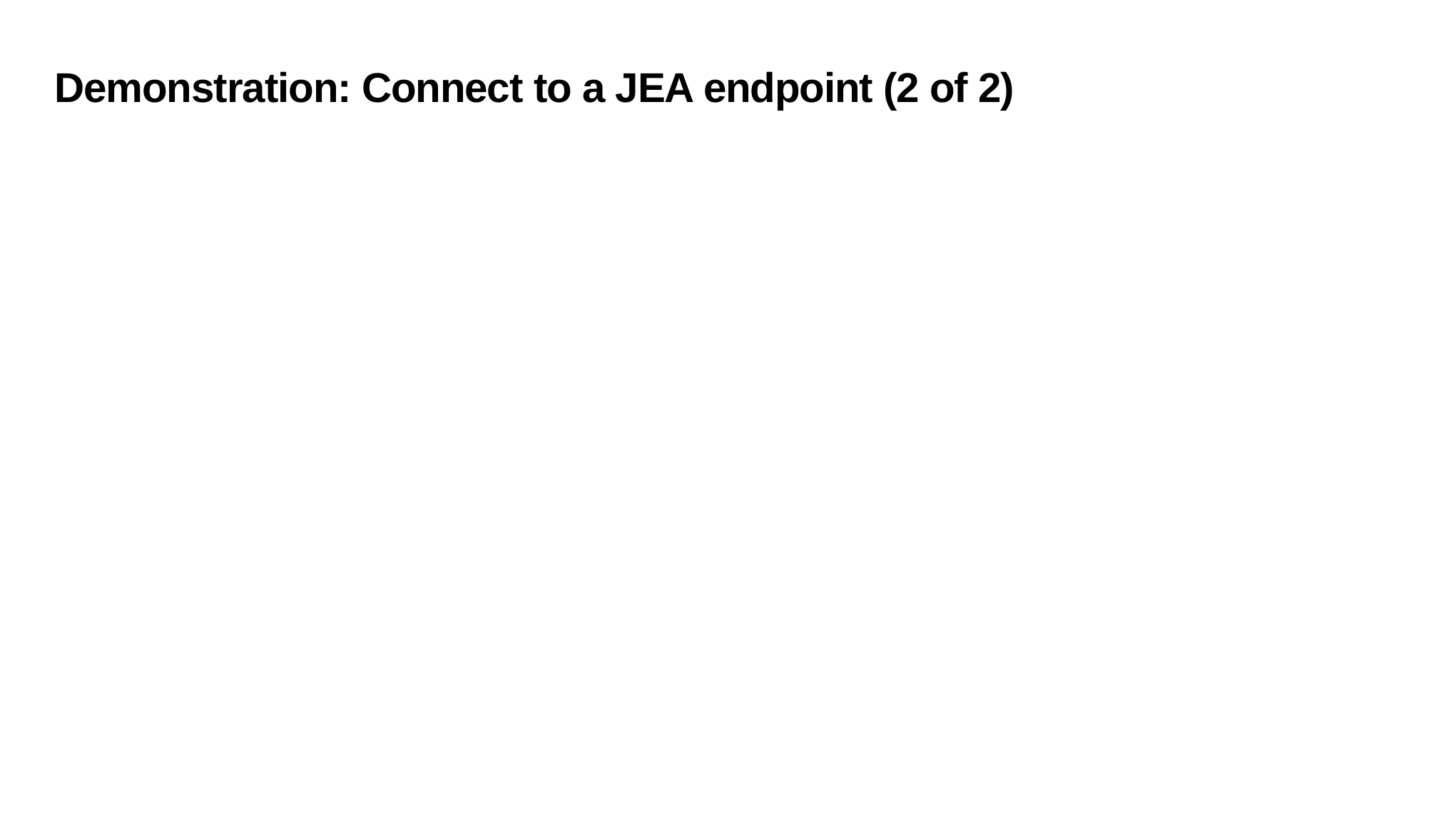

# Demonstration: Connect to a JEA endpoint (2 of 2)